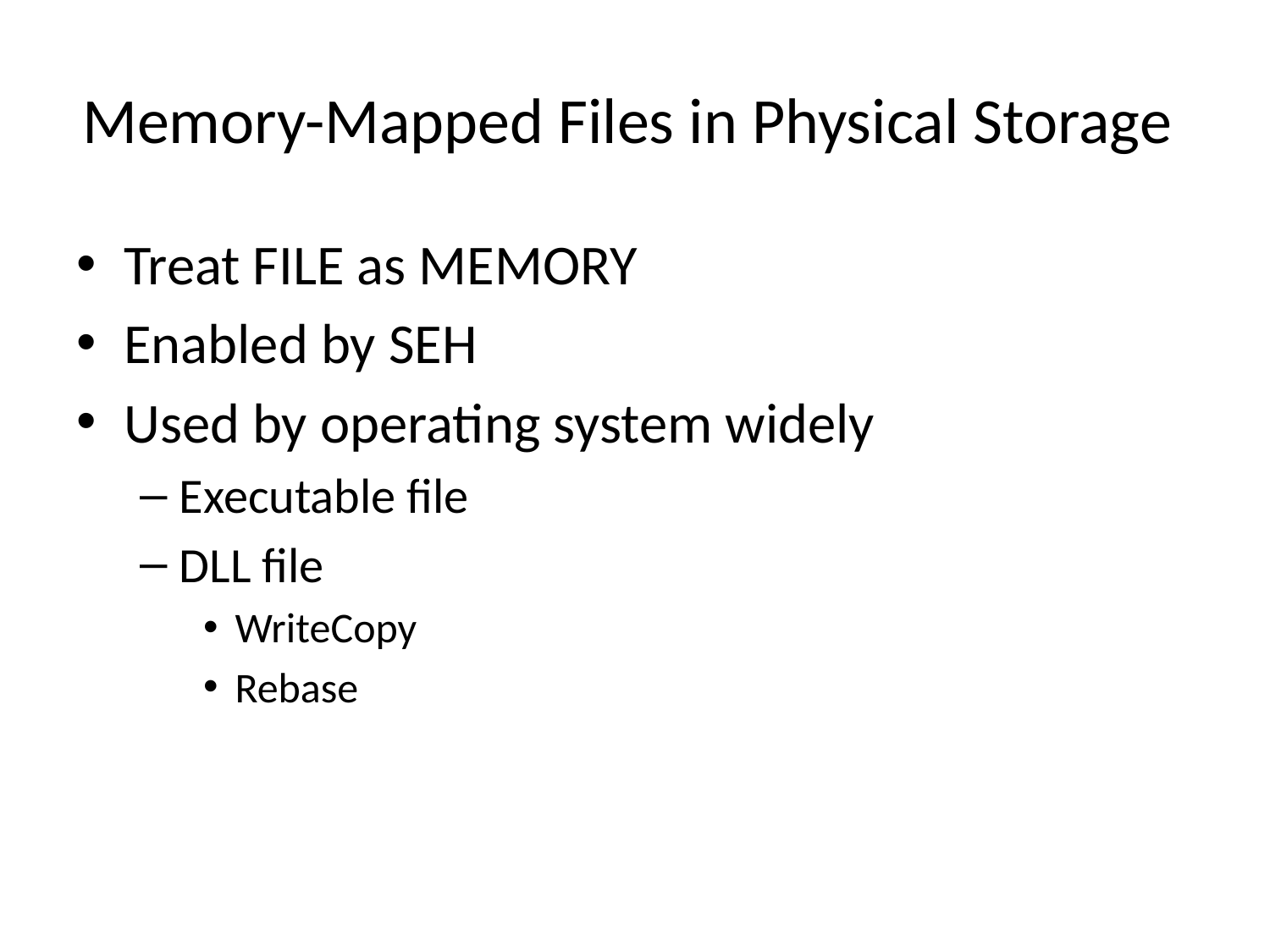

# Memory-Mapped Files in Physical Storage
Treat FILE as MEMORY
Enabled by SEH
Used by operating system widely
Executable file
DLL file
WriteCopy
Rebase